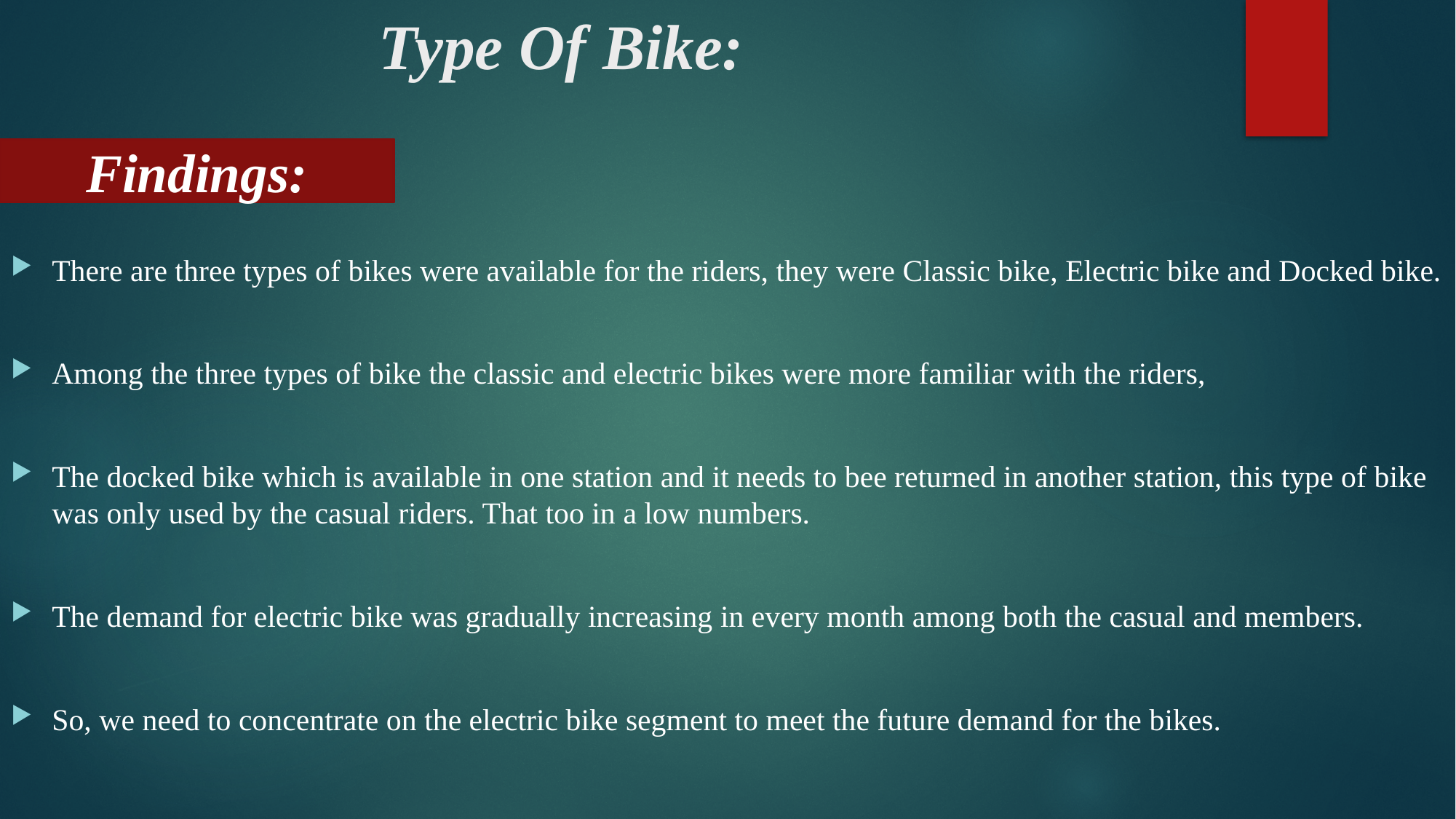

# Type Of Bike:
Findings:
There are three types of bikes were available for the riders, they were Classic bike, Electric bike and Docked bike.

Among the three types of bike the classic and electric bikes were more familiar with the riders,

The docked bike which is available in one station and it needs to bee returned in another station, this type of bike was only used by the casual riders. That too in a low numbers.

The demand for electric bike was gradually increasing in every month among both the casual and members.

So, we need to concentrate on the electric bike segment to meet the future demand for the bikes.